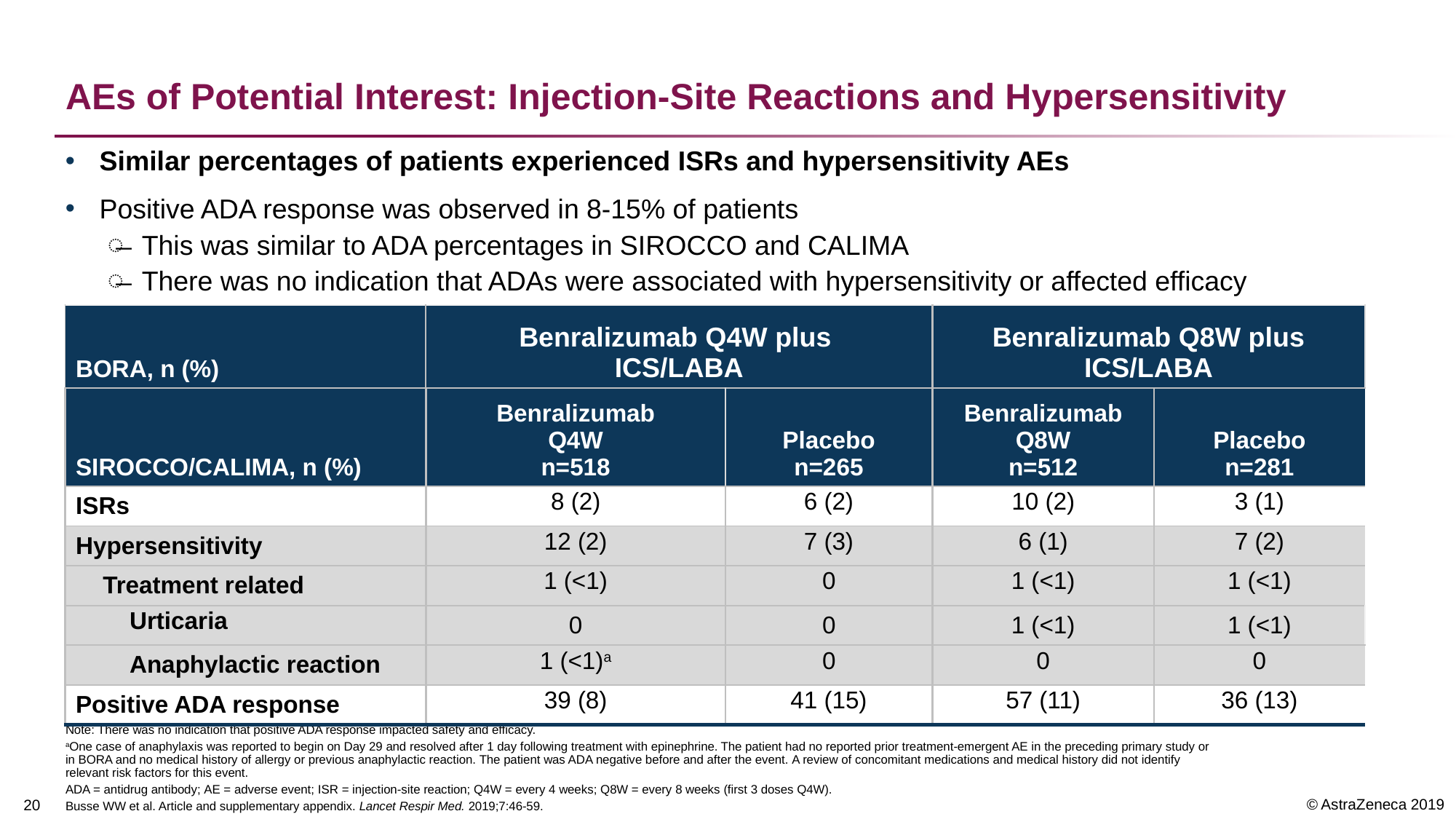

# AEs of Potential Interest: Injection-Site Reactions and Hypersensitivity
Similar percentages of patients experienced ISRs and hypersensitivity AEs
Positive ADA response was observed in 8-15% of patients
This was similar to ADA percentages in SIROCCO and CALIMA
There was no indication that ADAs were associated with hypersensitivity or affected efficacy

| BORA, n (%) | Benralizumab Q4W plus ICS/LABA |  | Benralizumab Q8W plus ICS/LABA |  |
| --- | --- | --- | --- | --- |
| SIROCCO/CALIMA, n (%) | Benralizumab Q4W n=518 | Placebo n=265 | Benralizumab Q8W n=512 | Placebo n=281 |
| ISRs | 8 (2) | 6 (2) | 10 (2) | 3 (1) |
| Hypersensitivity | 12 (2) | 7 (3) | 6 (1) | 7 (2) |
| Treatment related | 1 (<1) | 0 | 1 (<1) | 1 (<1) |
| Urticaria | 0 | 0 | 1 (<1) | 1 (<1) |
| Anaphylactic reaction | 1 (<1)a | 0 | 0 | 0 |
| Positive ADA response | 39 (8) | 41 (15) | 57 (11) | 36 (13) |

Note: There was no indication that positive ADA response impacted safety and efficacy.
aOne case of anaphylaxis was reported to begin on Day 29 and resolved after 1 day following treatment with epinephrine. The patient had no reported prior treatment-emergent AE in the preceding primary study or in BORA and no medical history of allergy or previous anaphylactic reaction. The patient was ADA negative before and after the event. A review of concomitant medications and medical history did not identify relevant risk factors for this event.
ADA = antidrug antibody; AE = adverse event; ISR = injection-site reaction; Q4W = every 4 weeks; Q8W = every 8 weeks (first 3 doses Q4W).
Busse WW et al. Article and supplementary appendix. Lancet Respir Med. 2019;7:46-59.
20